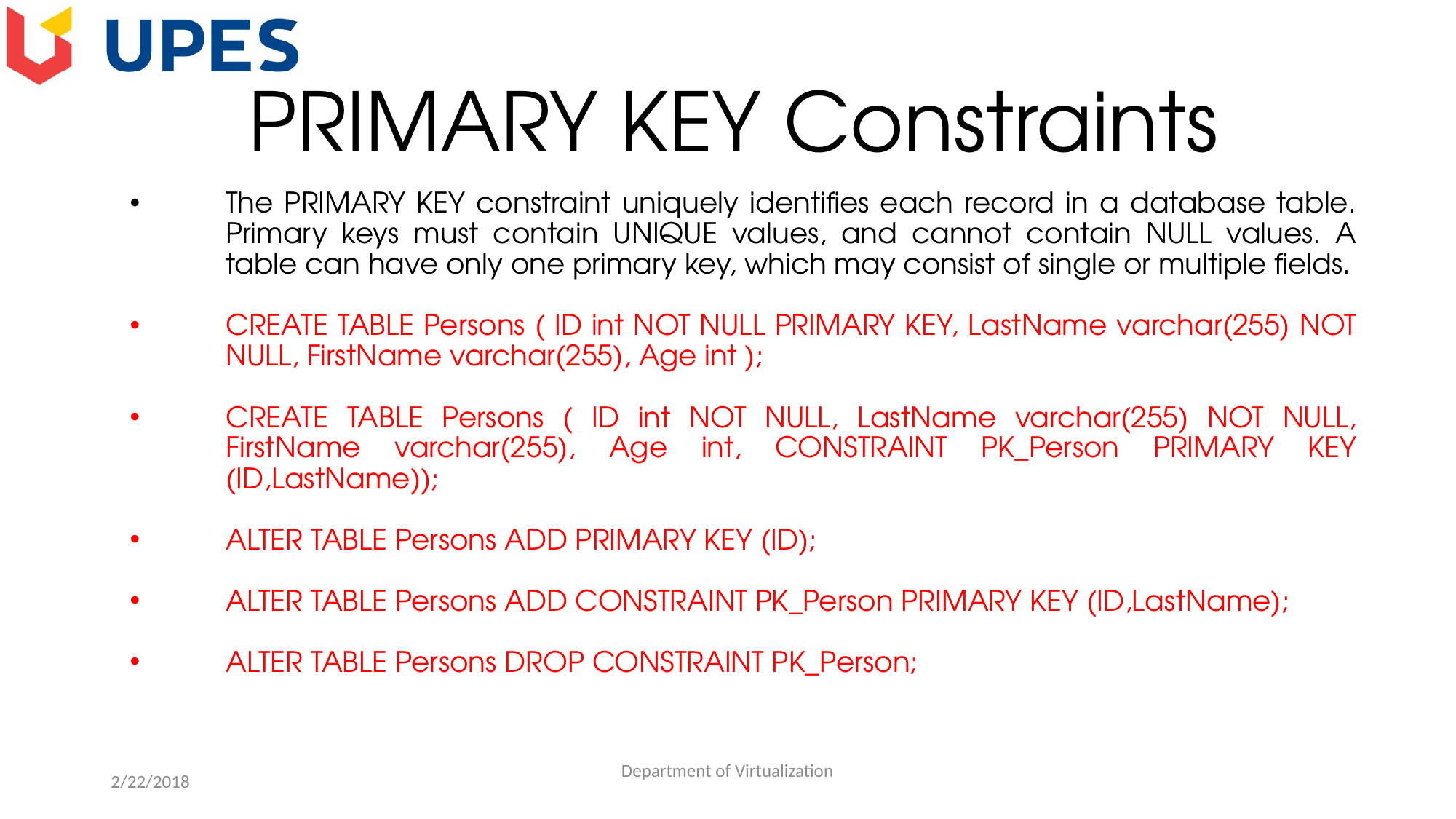

# PRIMARY KEY Constraints
The PRIMARY KEY constraint uniquely identifies each record in a database table. Primary keys must contain UNIQUE values, and cannot contain NULL values. A table can have only one primary key, which may consist of single or multiple fields.

CREATE TABLE Persons ( ID int NOT NULL PRIMARY KEY, LastName varchar(255) NOT NULL, FirstName varchar(255), Age int );

CREATE TABLE Persons ( ID int NOT NULL, LastName varchar(255) NOT NULL, FirstName varchar(255), Age int, CONSTRAINT PK_Person PRIMARY KEY (ID,LastName));

ALTER TABLE Persons ADD PRIMARY KEY (ID);

ALTER TABLE Persons ADD CONSTRAINT PK_Person PRIMARY KEY (ID,LastName);

ALTER TABLE Persons DROP CONSTRAINT PK_Person;
2/22/2018
Department of Virtualization

37